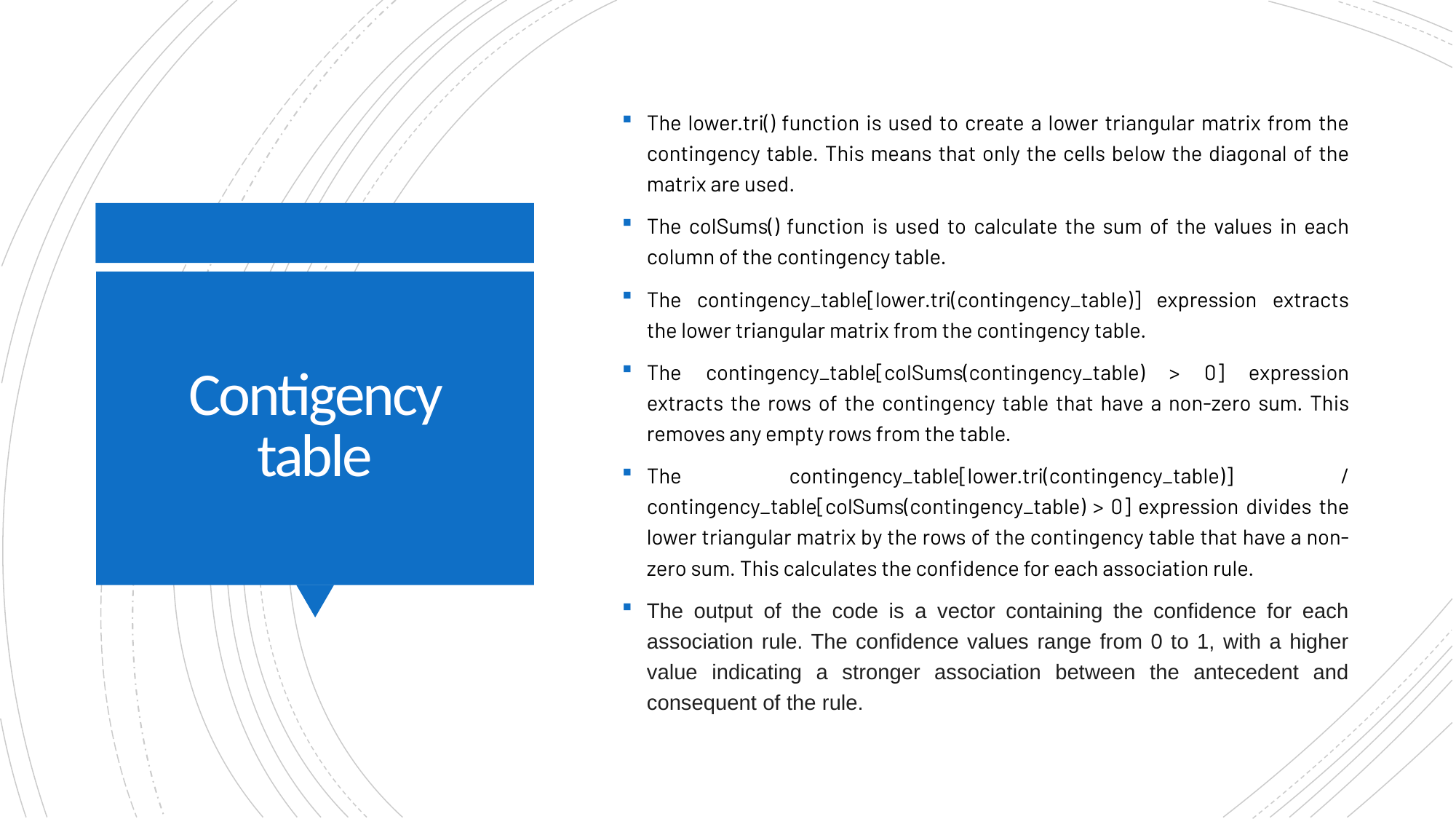

The lower.tri() function is used to create a lower triangular matrix from the contingency table. This means that only the cells below the diagonal of the matrix are used.
The colSums() function is used to calculate the sum of the values in each column of the contingency table.
The contingency_table[lower.tri(contingency_table)] expression extracts the lower triangular matrix from the contingency table.
The contingency_table[colSums(contingency_table) > 0] expression extracts the rows of the contingency table that have a non-zero sum. This removes any empty rows from the table.
The contingency_table[lower.tri(contingency_table)] / contingency_table[colSums(contingency_table) > 0] expression divides the lower triangular matrix by the rows of the contingency table that have a non-zero sum. This calculates the confidence for each association rule.
The output of the code is a vector containing the confidence for each association rule. The confidence values range from 0 to 1, with a higher value indicating a stronger association between the antecedent and consequent of the rule.
# Contigency table